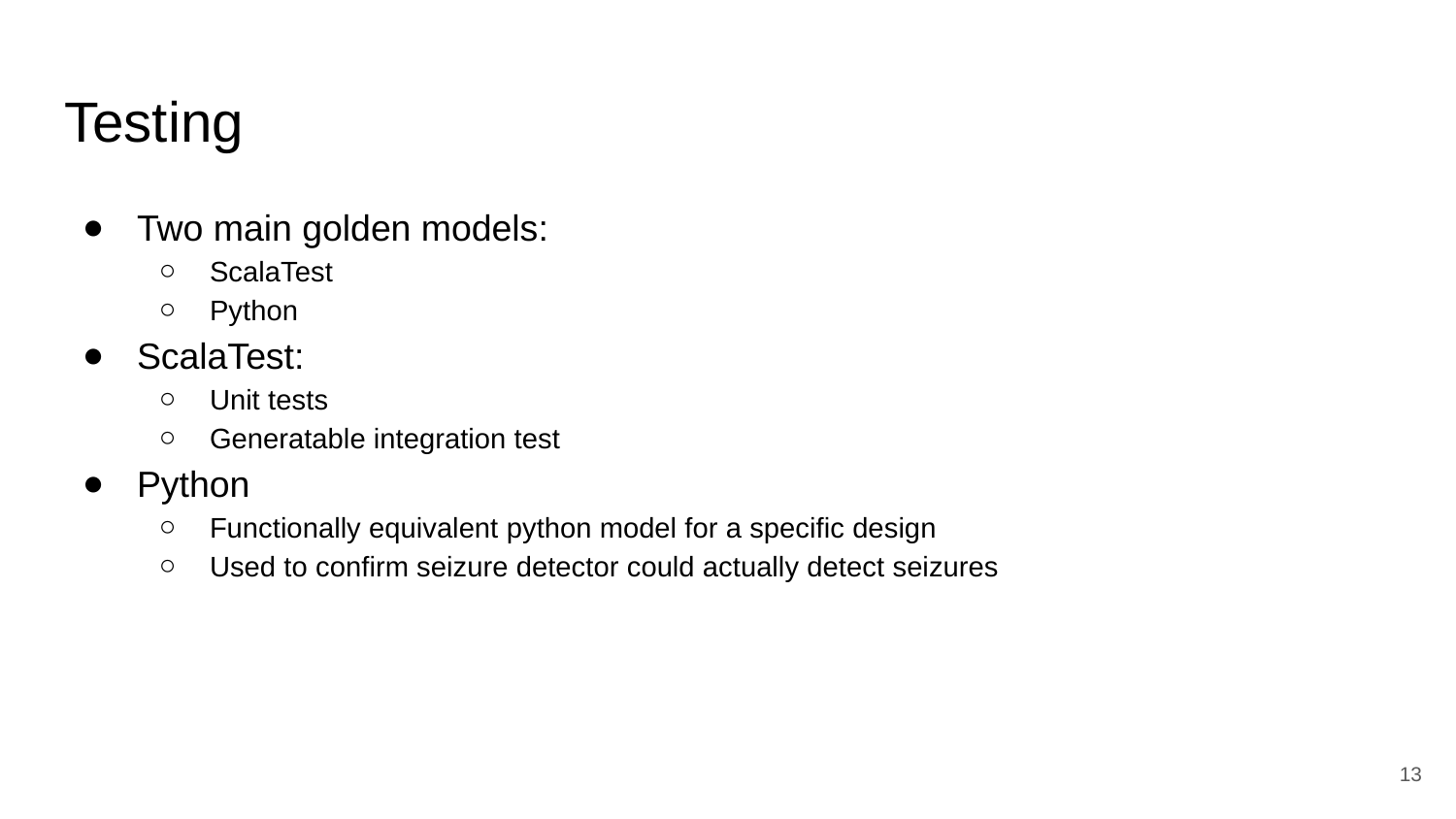

# Testing
Two main golden models:
ScalaTest
Python
ScalaTest:
Unit tests
Generatable integration test
Python
Functionally equivalent python model for a specific design
Used to confirm seizure detector could actually detect seizures
13